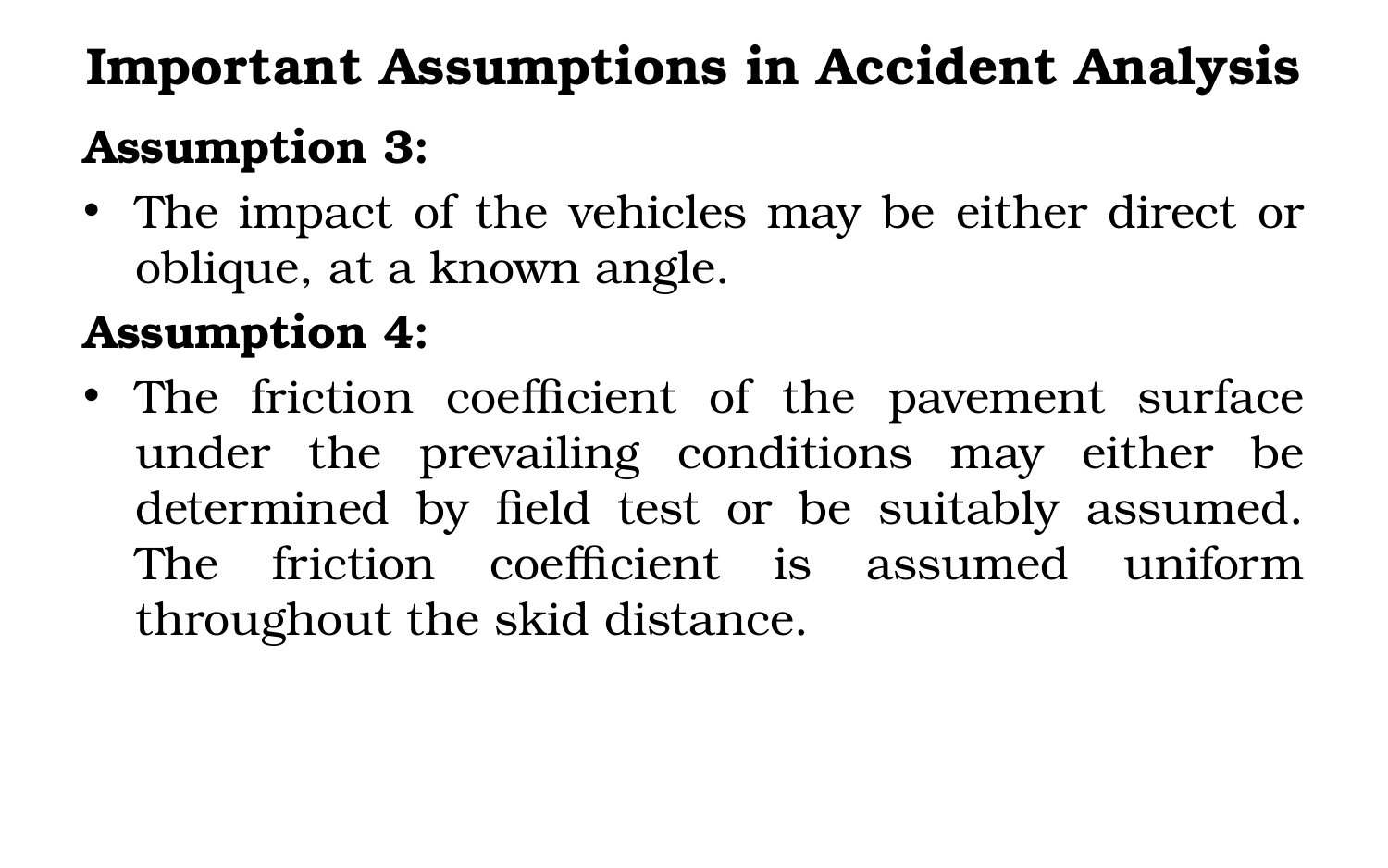

# Important Assumptions in Accident Analysis
Assumption 3:
The impact of the vehicles may be either direct or oblique, at a known angle.
Assumption 4:
The friction coefficient of the pavement surface under the prevailing conditions may either be determined by field test or be suitably assumed. The friction coefficient is assumed uniform throughout the skid distance.